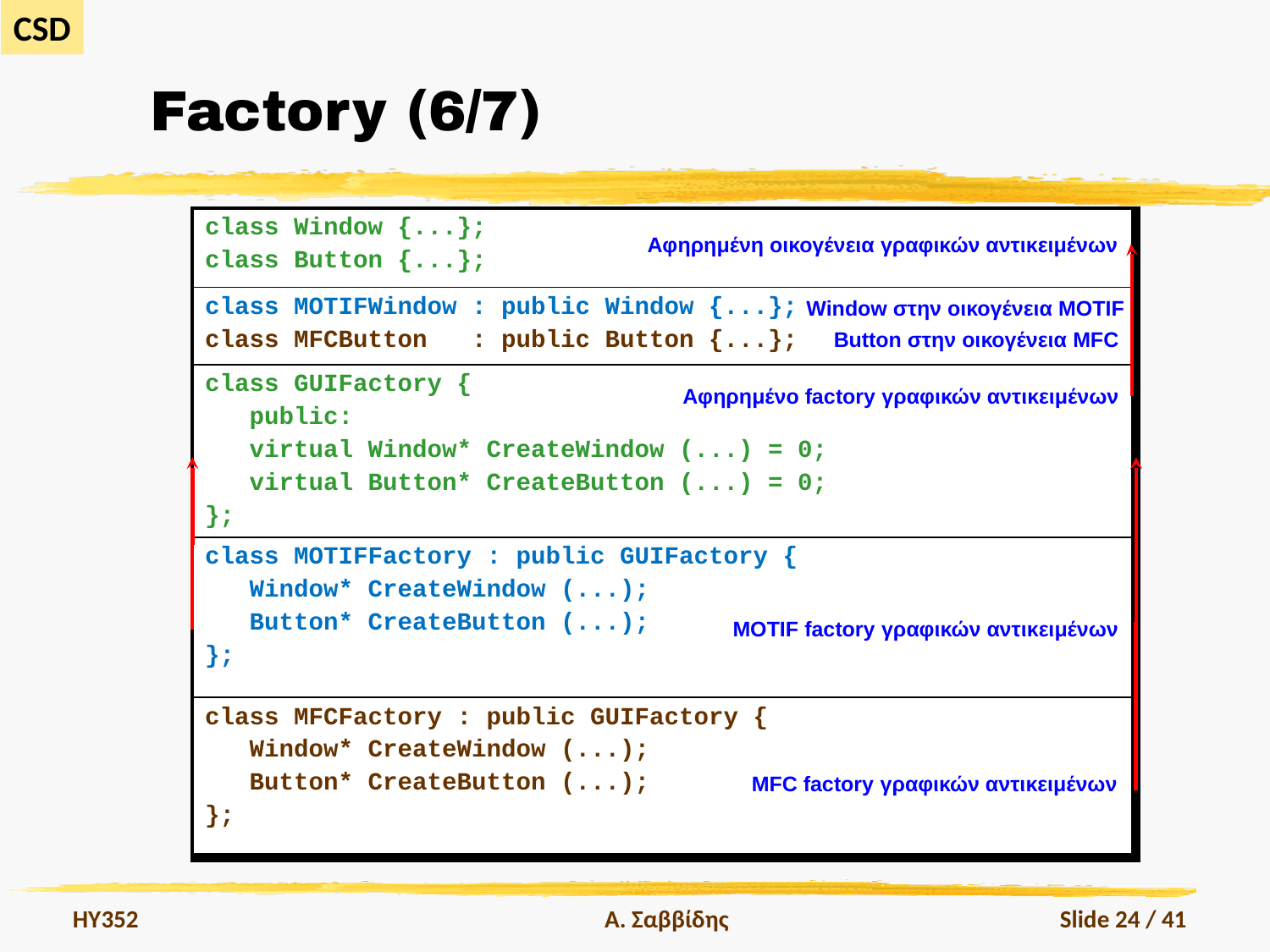

# Factory (6/7)
| class Window {...}; class Button {...}; |
| --- |
| class MOTIFWindow : public Window {...}; class MFCButton : public Button {...}; |
| class GUIFactory { public: virtual Window\* CreateWindow (...) = 0; virtual Button\* CreateButton (...) = 0; }; |
| class MOTIFFactory : public GUIFactory { Window\* CreateWindow (...); Button\* CreateButton (...); }; |
| class MFCFactory : public GUIFactory { Window\* CreateWindow (...); Button\* CreateButton (...); }; |
Αφηρημένη οικογένεια γραφικών αντικειμένων
Window στην οικογένεια MOTIF
Button στην οικογένεια MFC
Αφηρημένο factory γραφικών αντικειμένων
MOTIF factory γραφικών αντικειμένων
MFC factory γραφικών αντικειμένων
HY352
Α. Σαββίδης
Slide 24 / 41